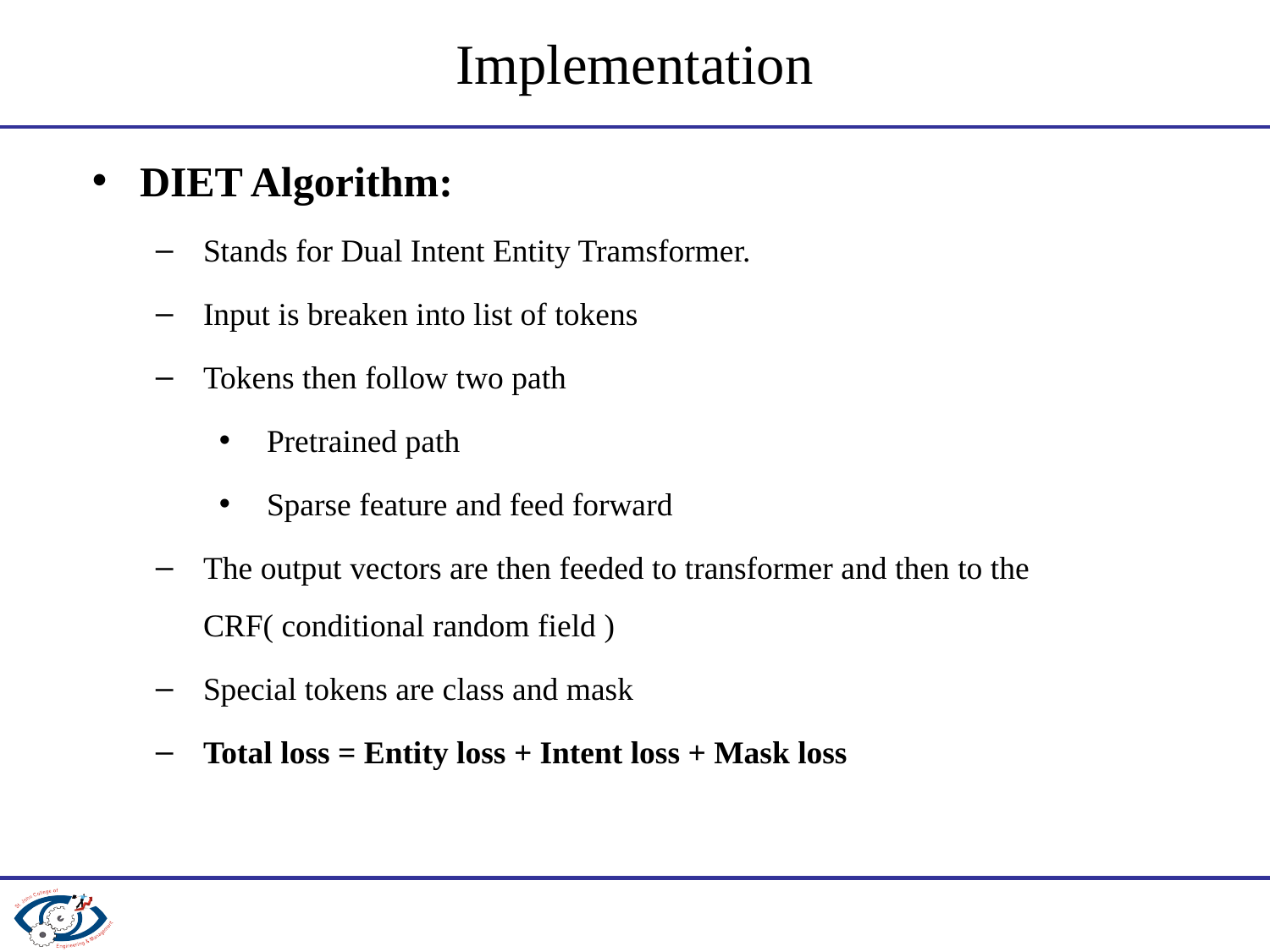

# Implementation
DIET Algorithm:
Stands for Dual Intent Entity Tramsformer.
Input is breaken into list of tokens
Tokens then follow two path
Pretrained path
Sparse feature and feed forward
The output vectors are then feeded to transformer and then to the CRF( conditional random field )
Special tokens are class and mask
Total loss = Entity loss + Intent loss + Mask loss

11